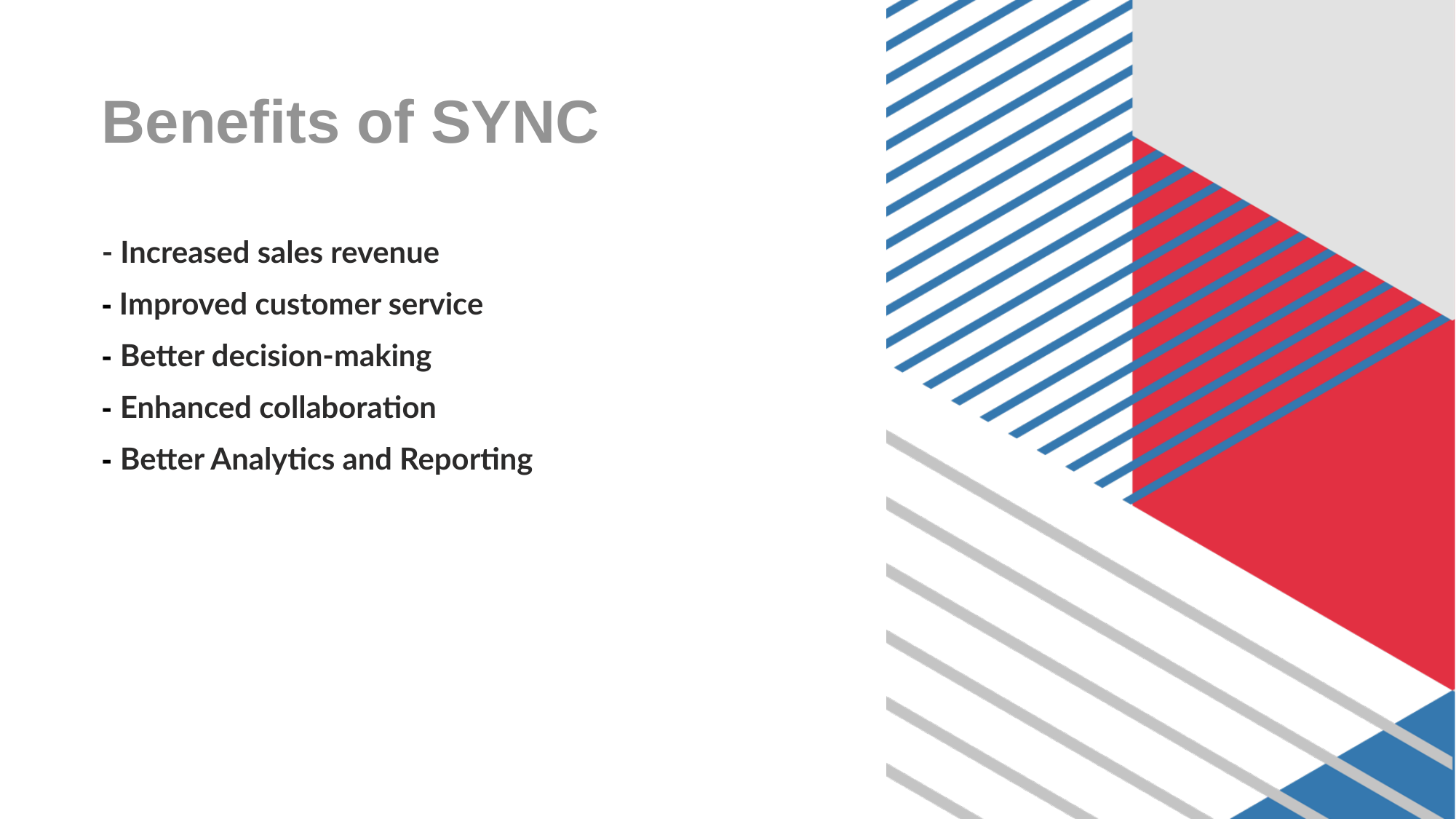

# Benefits of SYNC
- Increased sales revenue
- Improved customer service
- Better decision-making
- Enhanced collaboration
- Better Analytics and Reporting